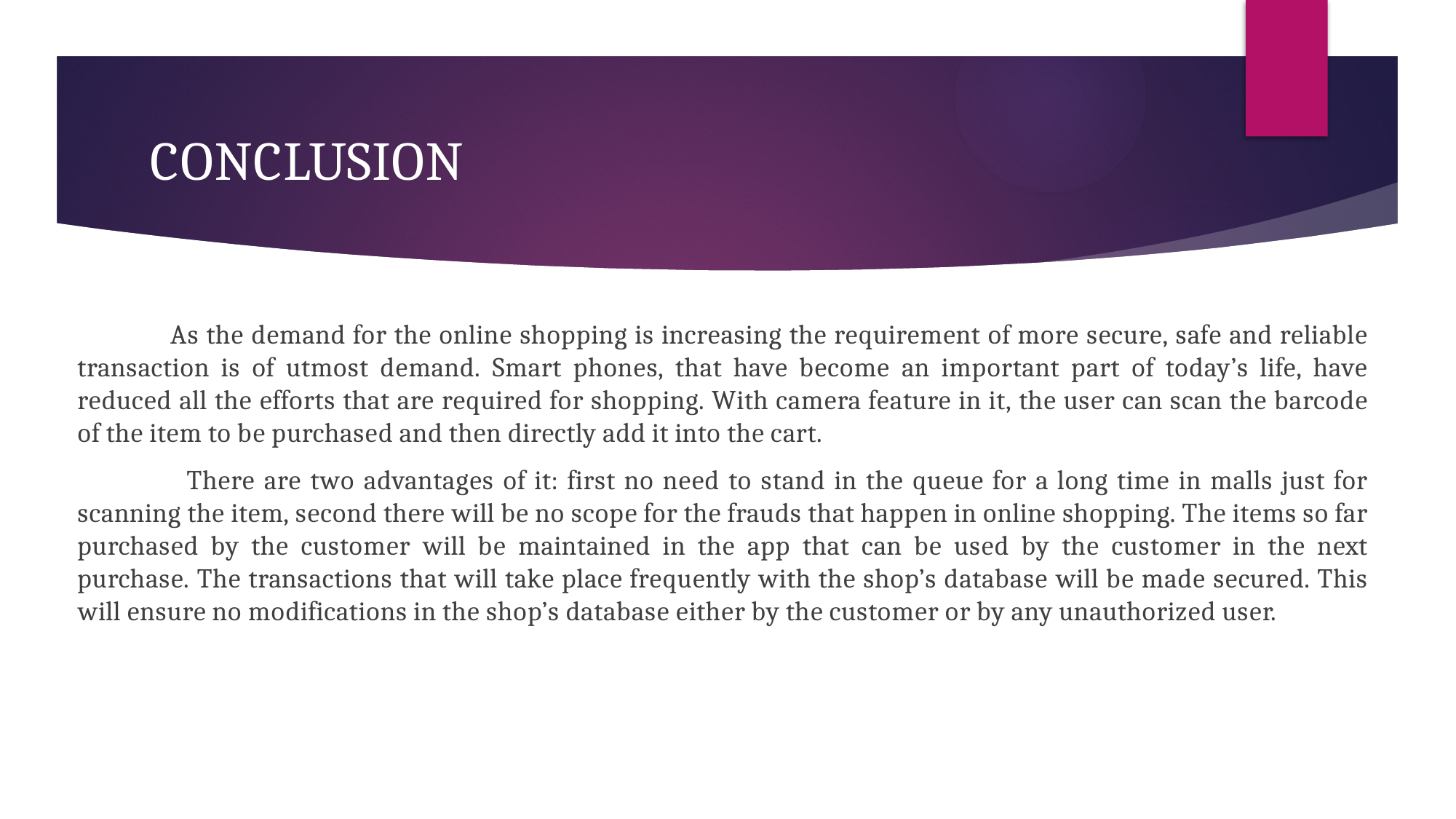

# CONCLUSION
              As the demand for the online shopping is increasing the requirement of more secure, safe and reliable transaction is of utmost demand. Smart phones, that have become an important part of today’s life, have reduced all the efforts that are required for shopping. With camera feature in it, the user can scan the barcode of the item to be purchased and then directly add it into the cart.
	There are two advantages of it: first no need to stand in the queue for a long time in malls just for scanning the item, second there will be no scope for the frauds that happen in online shopping. The items so far purchased by the customer will be maintained in the app that can be used by the customer in the next purchase. The transactions that will take place frequently with the shop’s database will be made secured. This will ensure no modifications in the shop’s database either by the customer or by any unauthorized user.